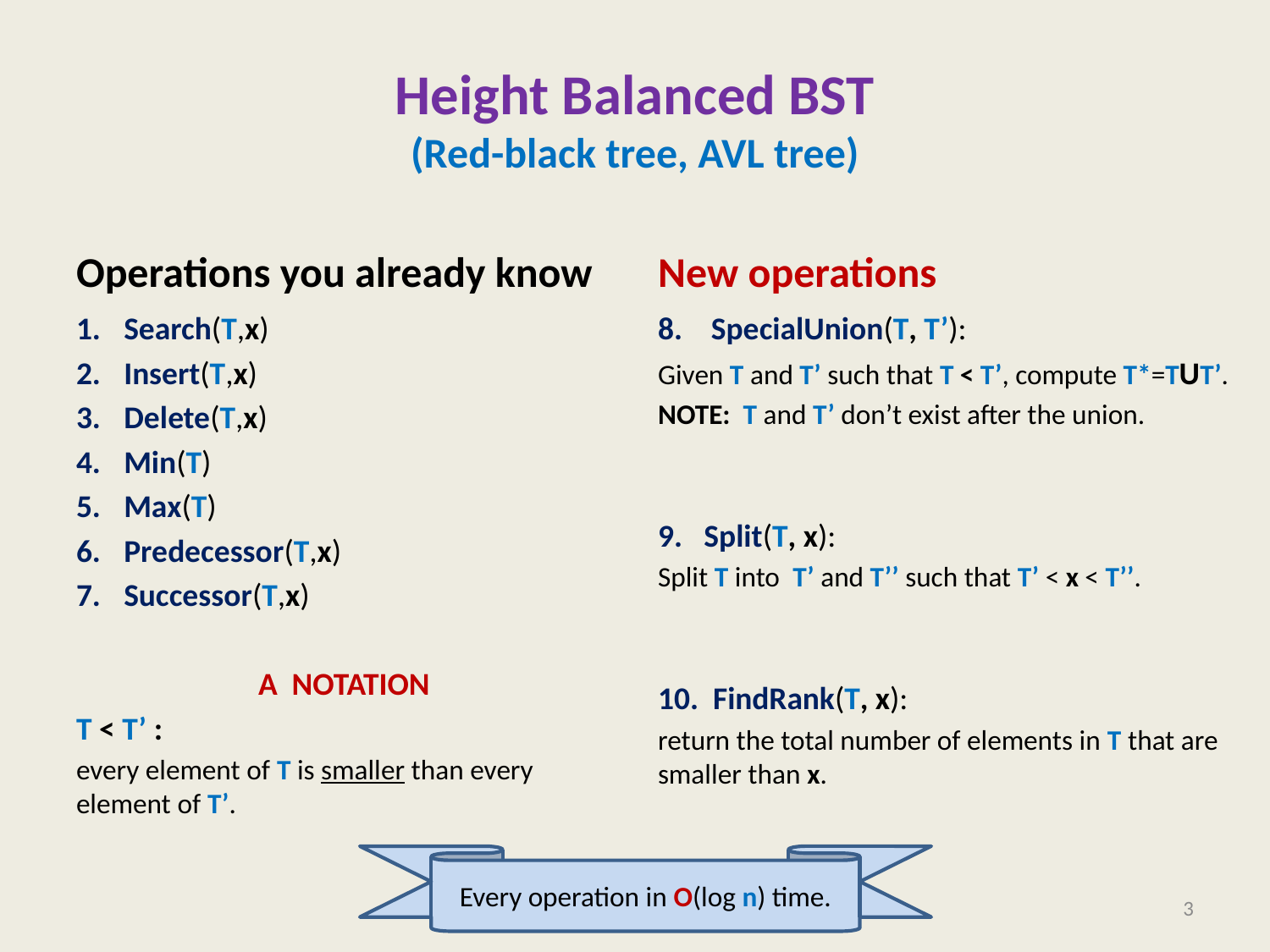

# Height Balanced BST (Red-black tree, AVL tree)
Operations you already know
New operations
Search(T,x)
Insert(T,x)
Delete(T,x)
Min(T)
Max(T)
Predecessor(T,x)
Successor(T,x)

A  NOTATION
T < T’ :
every element of T is smaller than every element of T’.

8.    SpecialUnion(T, T’):
Given T and T’ such that T < T’, compute T*=TUT’.
NOTE:  T and T’ don’t exist after the union.

9.   Split(T, x):
Split T into  T’ and T’’ such that T’ < x < T’’.

10.  FindRank(T, x):
return the total number of elements in T that are smaller than x.

Every operation in O(log n) time.
3